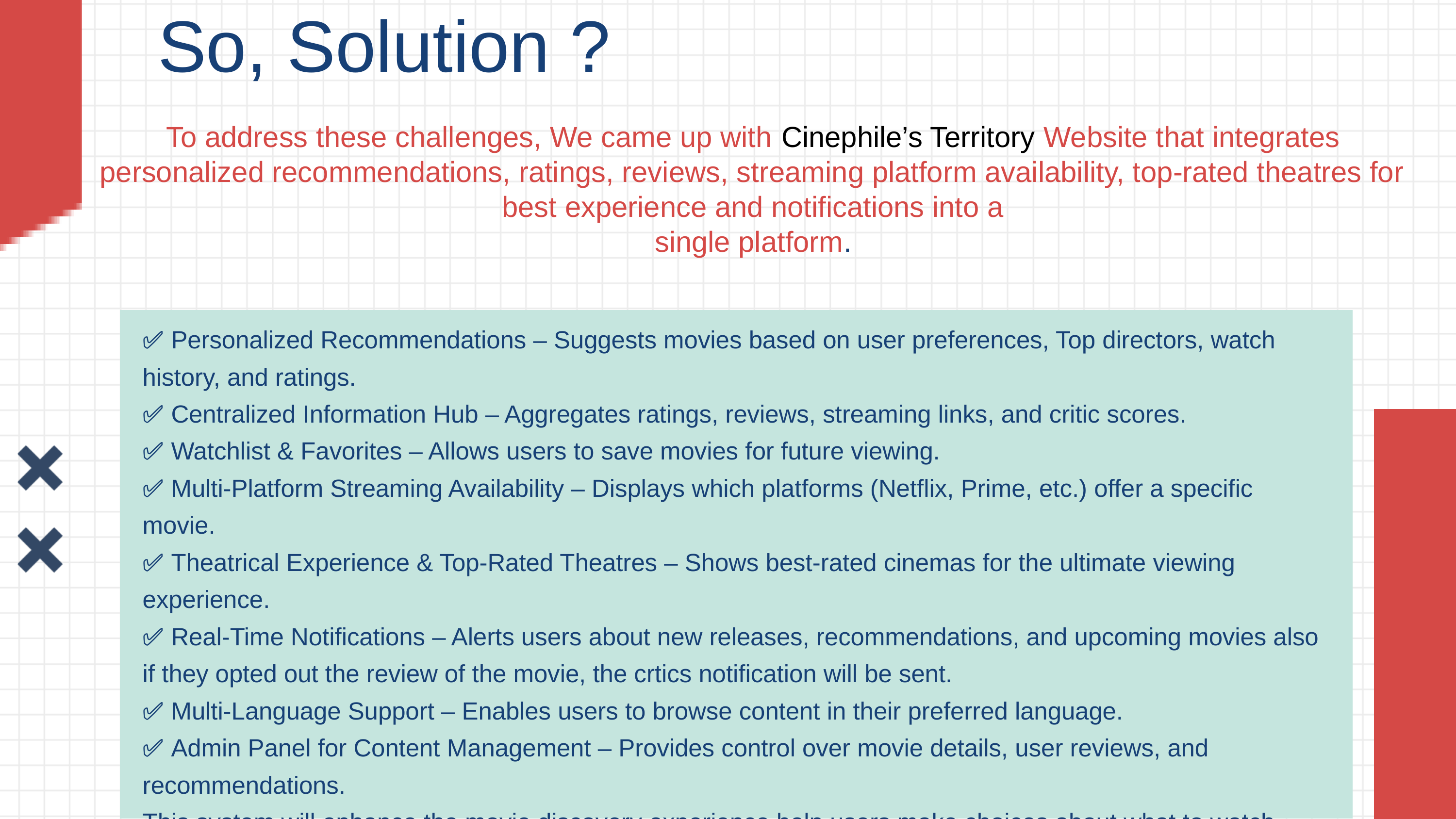

So, Solution ?
To address these challenges, We came up with Cinephile’s Territory Website that integrates personalized recommendations, ratings, reviews, streaming platform availability, top-rated theatres for best experience and notifications into a
single platform.

✅ Personalized Recommendations – Suggests movies based on user preferences, Top directors, watch history, and ratings.
✅ Centralized Information Hub – Aggregates ratings, reviews, streaming links, and critic scores.
✅ Watchlist & Favorites – Allows users to save movies for future viewing.
✅ Multi-Platform Streaming Availability – Displays which platforms (Netflix, Prime, etc.) offer a specific movie.
✅ Theatrical Experience & Top-Rated Theatres – Shows best-rated cinemas for the ultimate viewing experience.
✅ Real-Time Notifications – Alerts users about new releases, recommendations, and upcoming movies also if they opted out the review of the movie, the crtics notification will be sent.
✅ Multi-Language Support – Enables users to browse content in their preferred language.
✅ Admin Panel for Content Management – Provides control over movie details, user reviews, and recommendations.
This system will enhance the movie discovery experience help users make choices about what to watch next.